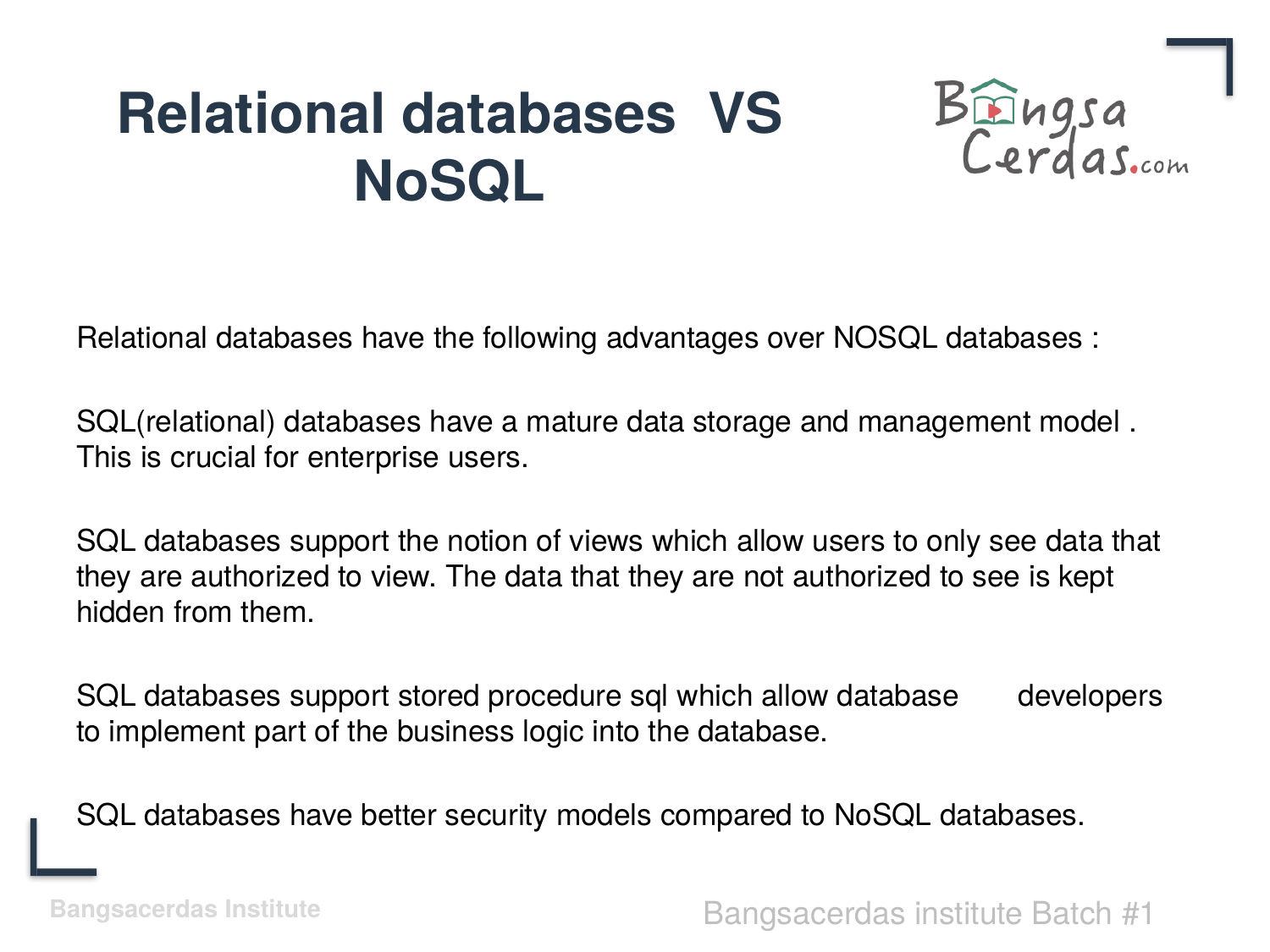

# Relational databases  VS NoSQL
Relational databases have the following advantages over NOSQL databases :

SQL(relational) databases have a mature data storage and management model . This is crucial for enterprise users.

SQL databases support the notion of views which allow users to only see data that they are authorized to view. The data that they are not authorized to see is kept hidden from them.

SQL databases support stored procedure sql which allow database 	developers to implement part of the business logic into the database.

SQL databases have better security models compared to NoSQL databases.